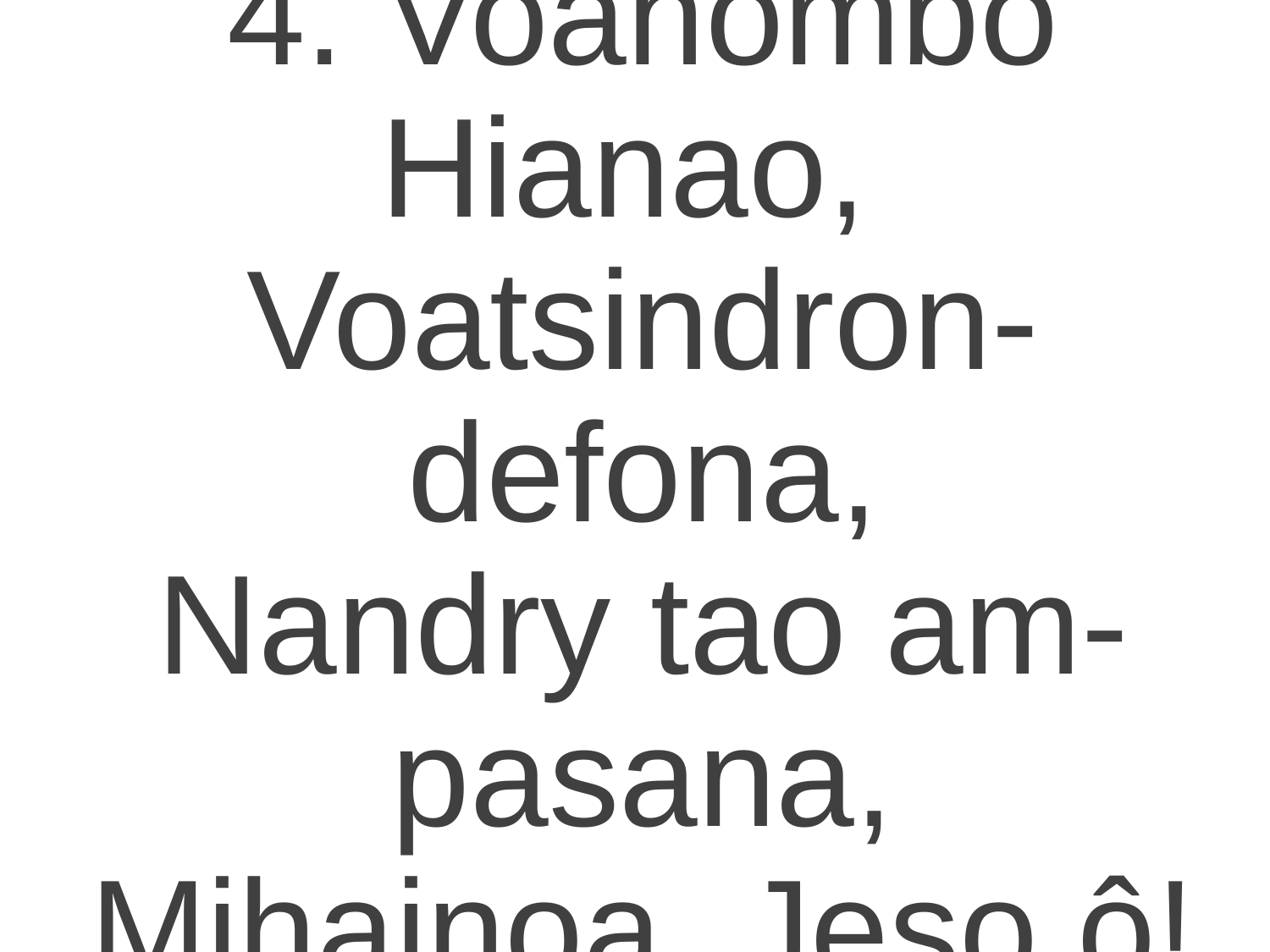

4. Voahombo Hianao,
Voatsindron-defona,
Nandry tao am-pasana,
Mihainoa, Jeso ô!